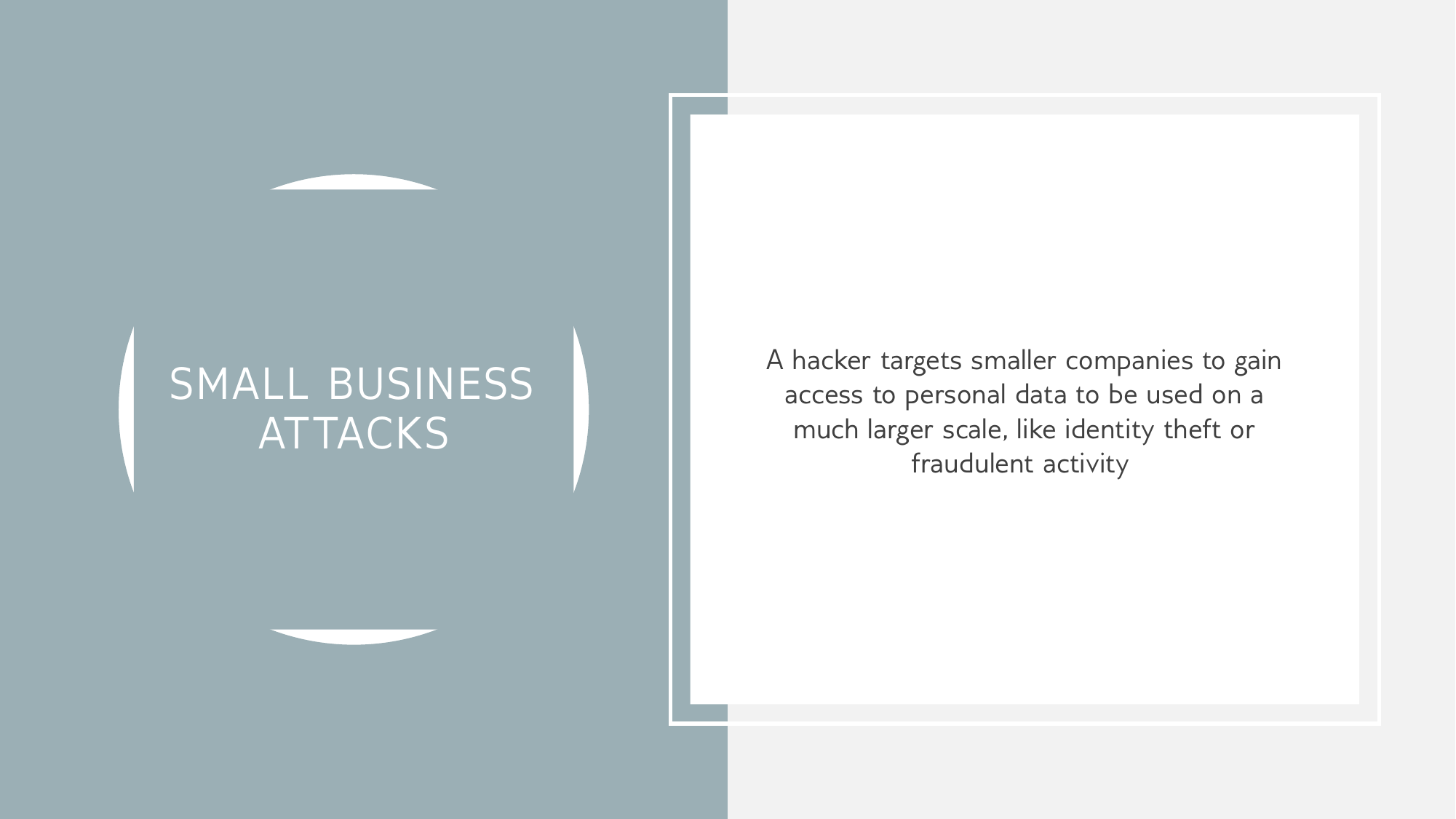

A hacker targets smaller companies to gain access to personal data to be used on a much larger scale, like identity theft or fraudulent activity
# Small business attacks